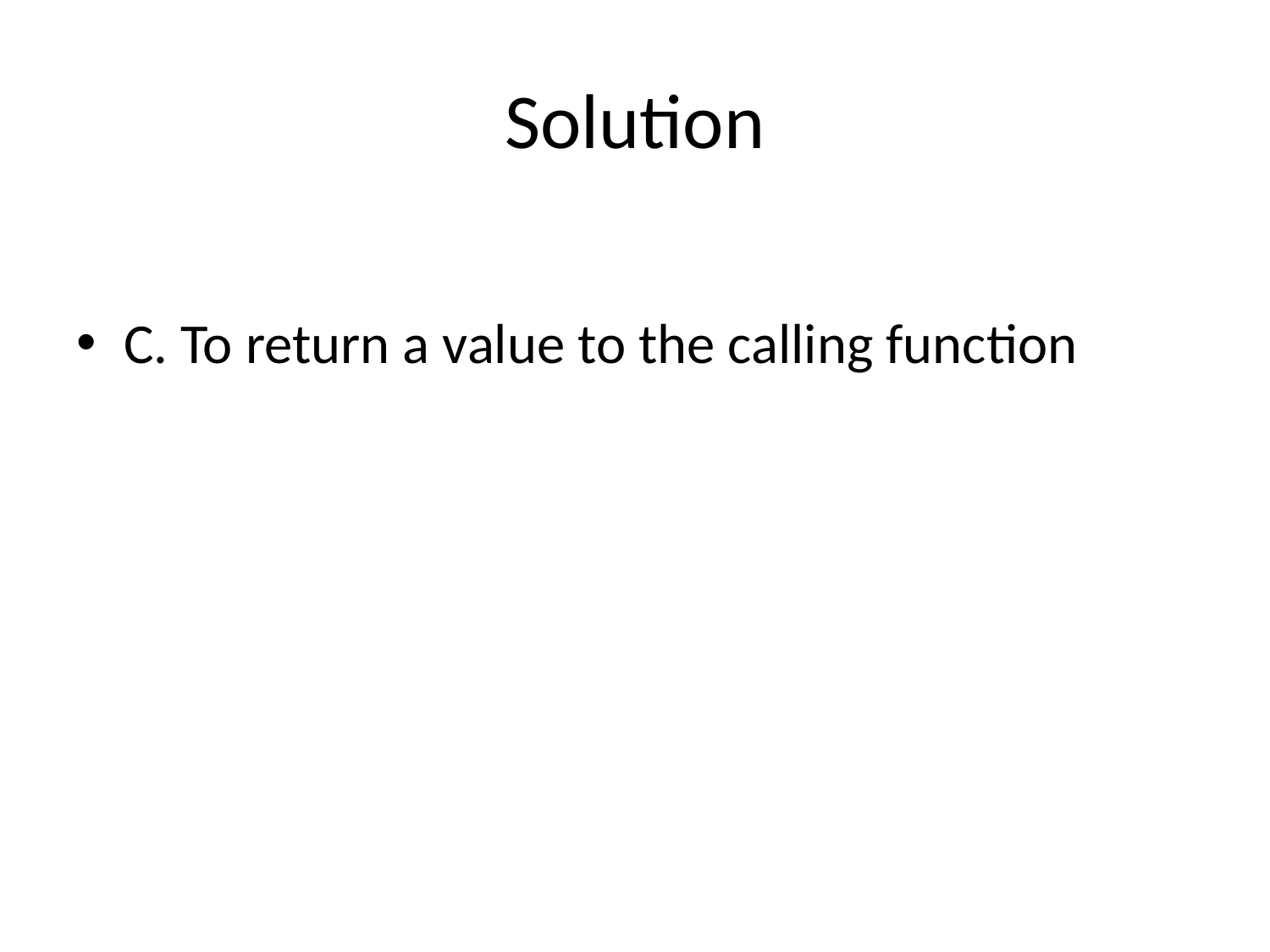

# Solution

C. To return a value to the calling function